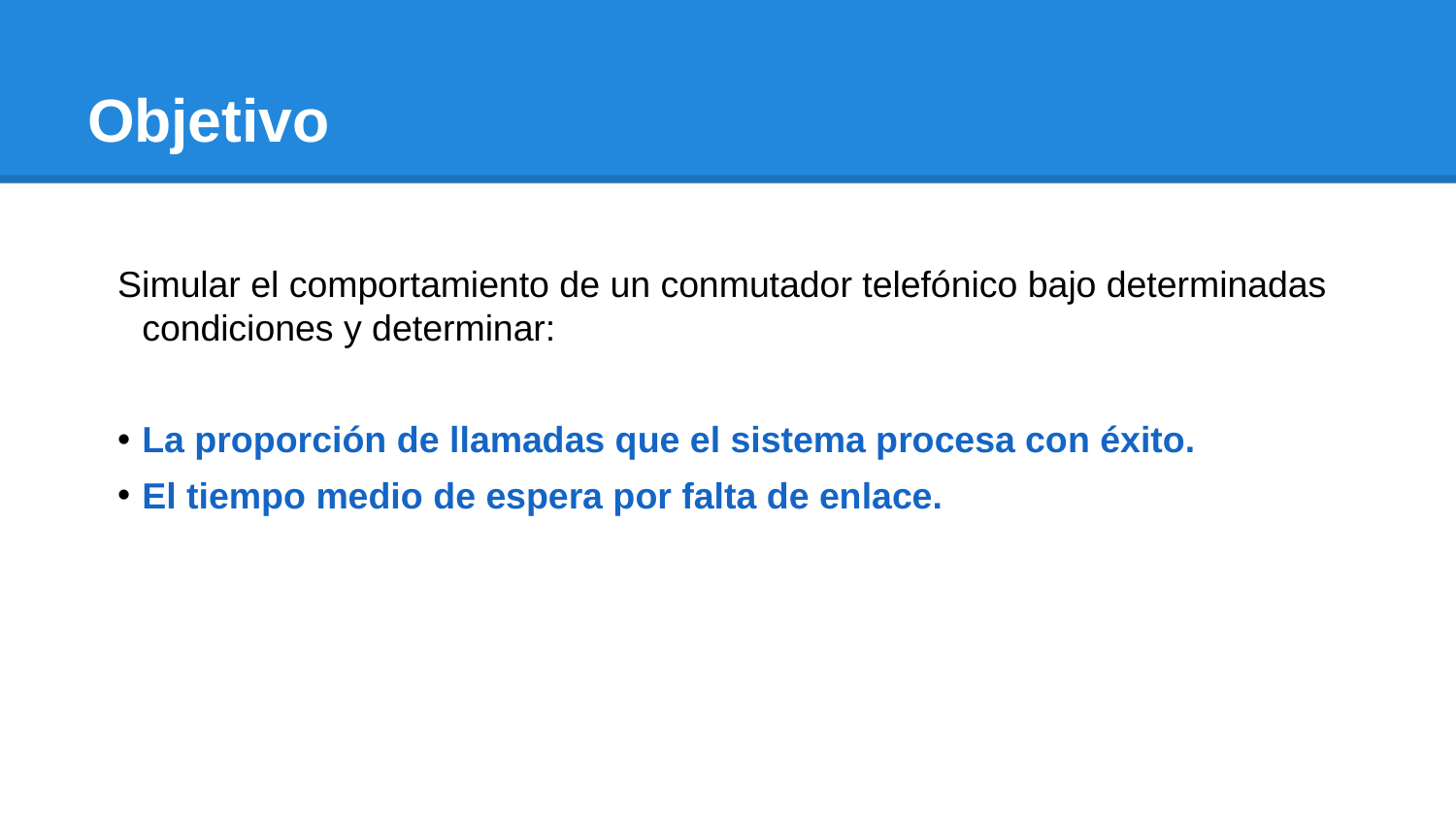

# Objetivo

Simular el comportamiento de un conmutador telefónico bajo determinadas condiciones y determinar:

La proporción de llamadas que el sistema procesa con éxito.
El tiempo medio de espera por falta de enlace.